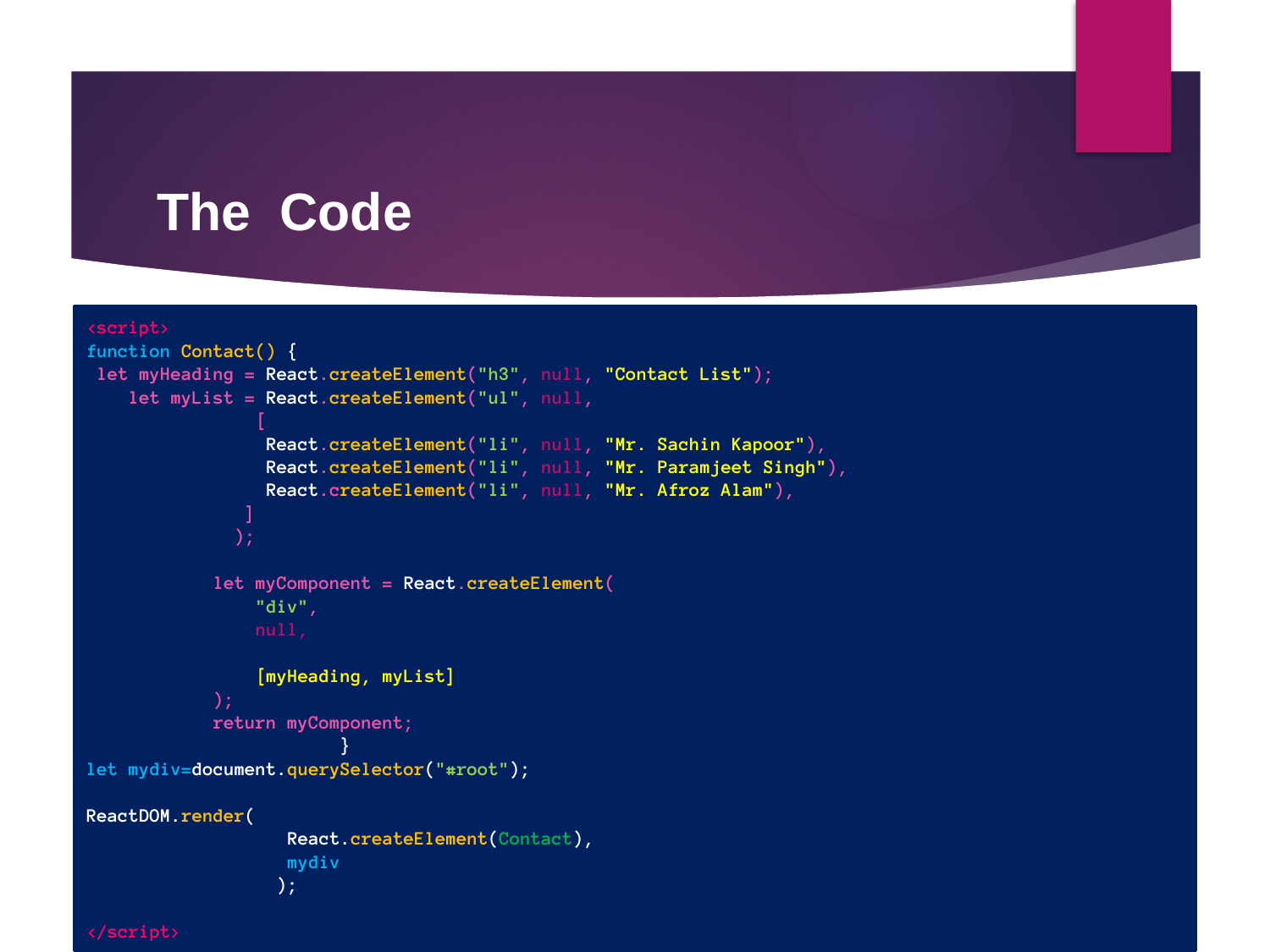

#

       The  Code
<script>
function Contact() {
 let myHeading = React.createElement("h3", null, "Contact List");
    let myList = React.createElement("ul", null,
                [
                 React.createElement("li", null, "Mr. Sachin Kapoor"),
                 React.createElement("li", null, "Mr. Paramjeet Singh"),
                 React.createElement("li", null, "Mr. Afroz Alam"),
               ]
              );

            let myComponent = React.createElement(
                "div",
                null,

                [myHeading, myList]
            );
            return myComponent;
		}
let mydiv=document.querySelector("#root");

ReactDOM.render(
   	       React.createElement(Contact),
	       mydiv
	      );

</script>